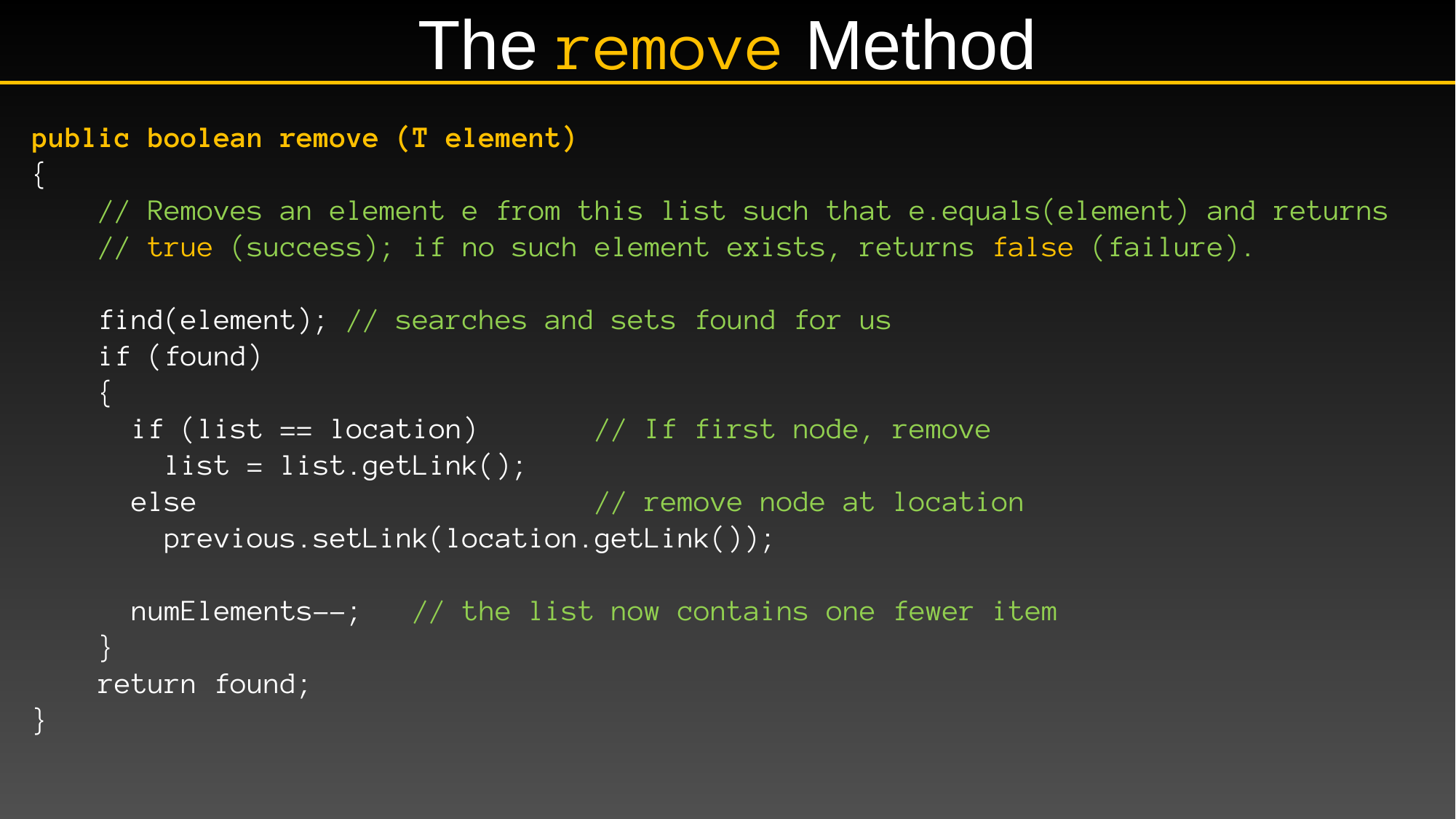

# The remove Method
public boolean remove (T element)
{
    // Removes an element e from this list such that e.equals(element) and returns
    // true (success); if no such element exists, returns false (failure).

    find(element); // searches and sets found for us
    if (found)
    {
      if (list == location)       // If first node, remove
        list = list.getLink();
      else                        // remove node at location
        previous.setLink(location.getLink());

      numElements--;   // the list now contains one fewer item
    }
    return found;
}